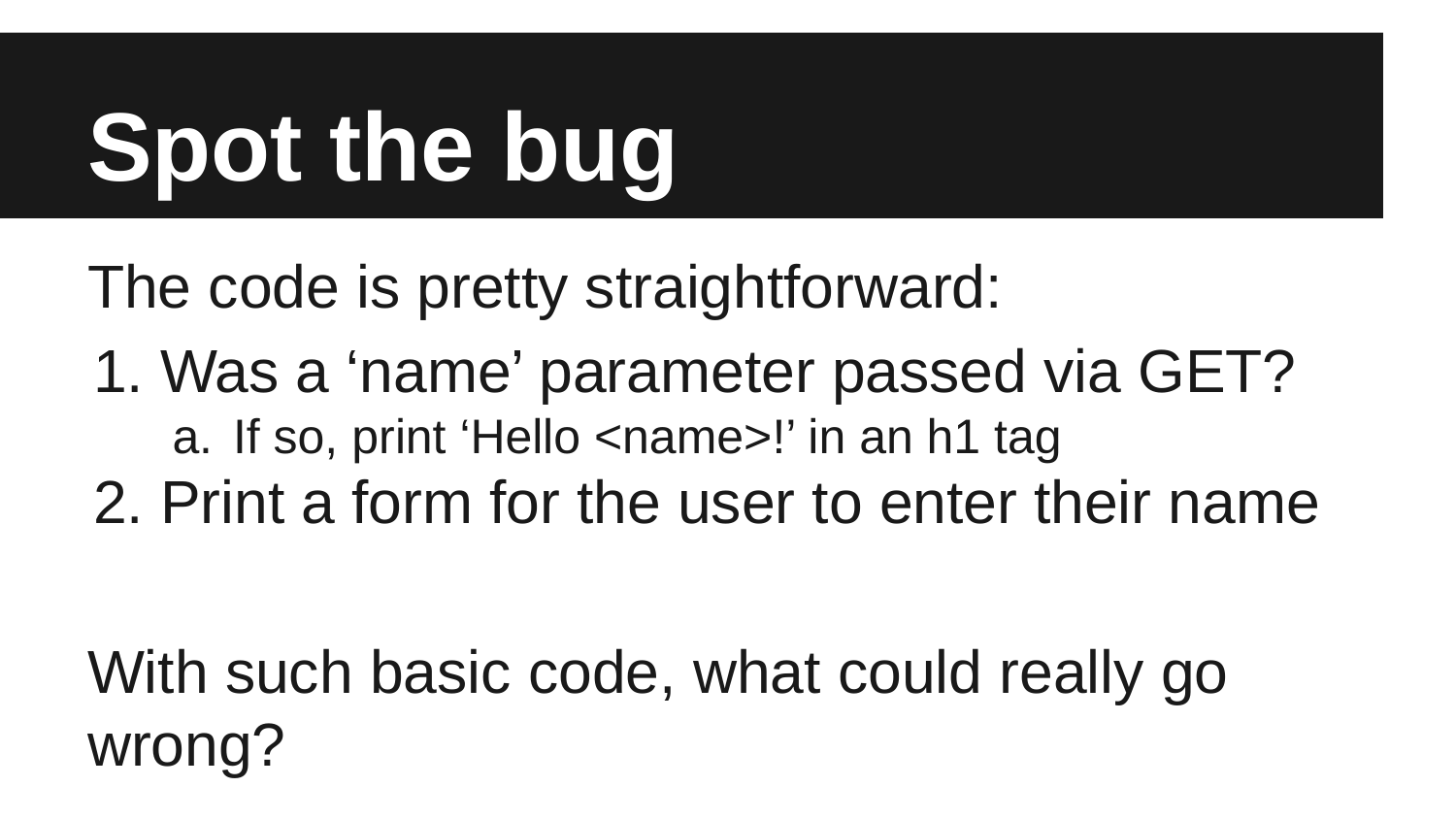

# Spot the bug
The code is pretty straightforward:
Was a ‘name’ parameter passed via GET?
If so, print ‘Hello <name>!’ in an h1 tag
Print a form for the user to enter their name

With such basic code, what could really go wrong?